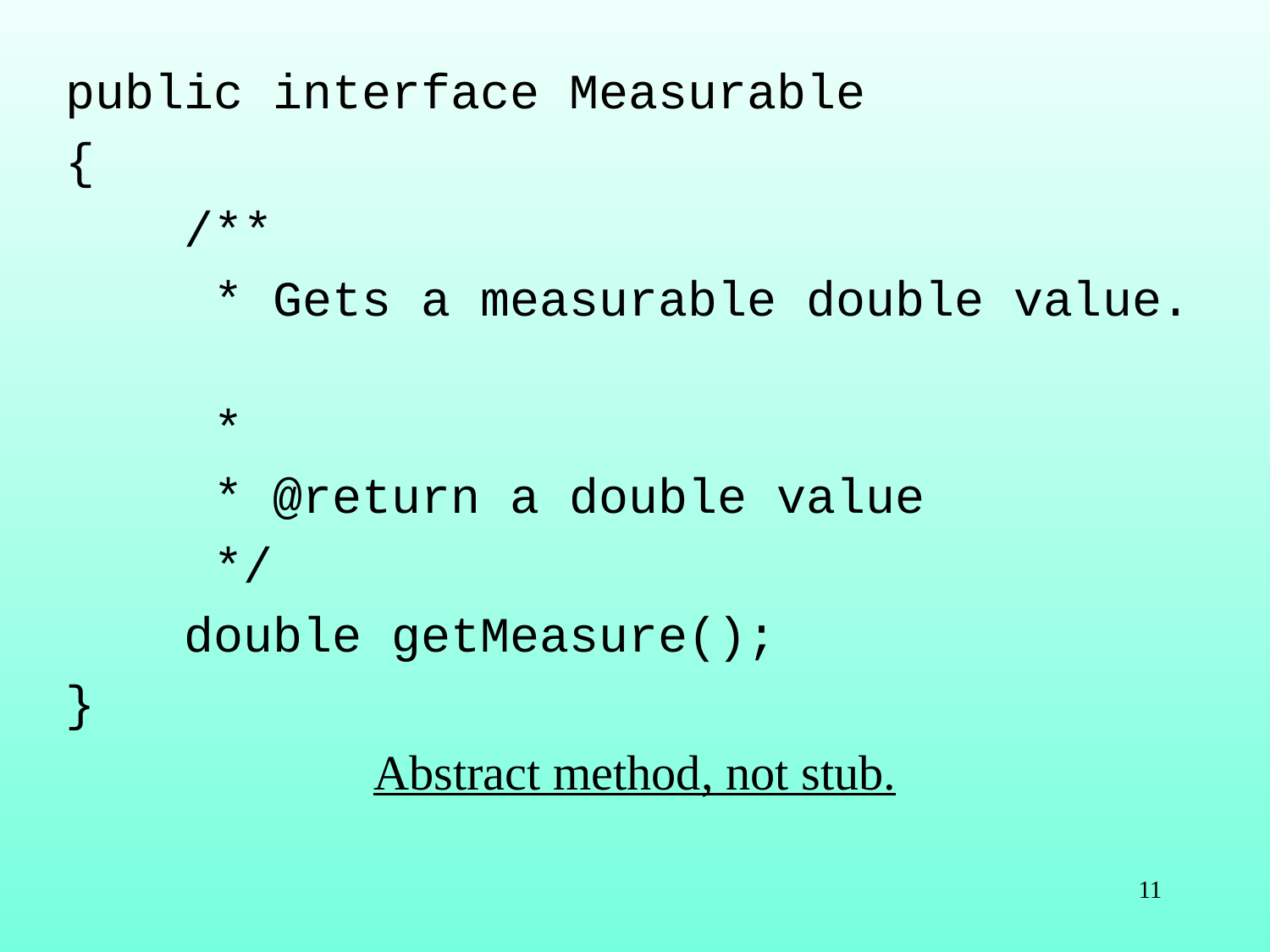

public interface Measurable
{
    /**
     * Gets a measurable double value.
     *
     * @return a double value
     */
    double getMeasure();
}
Abstract method, not stub.
11